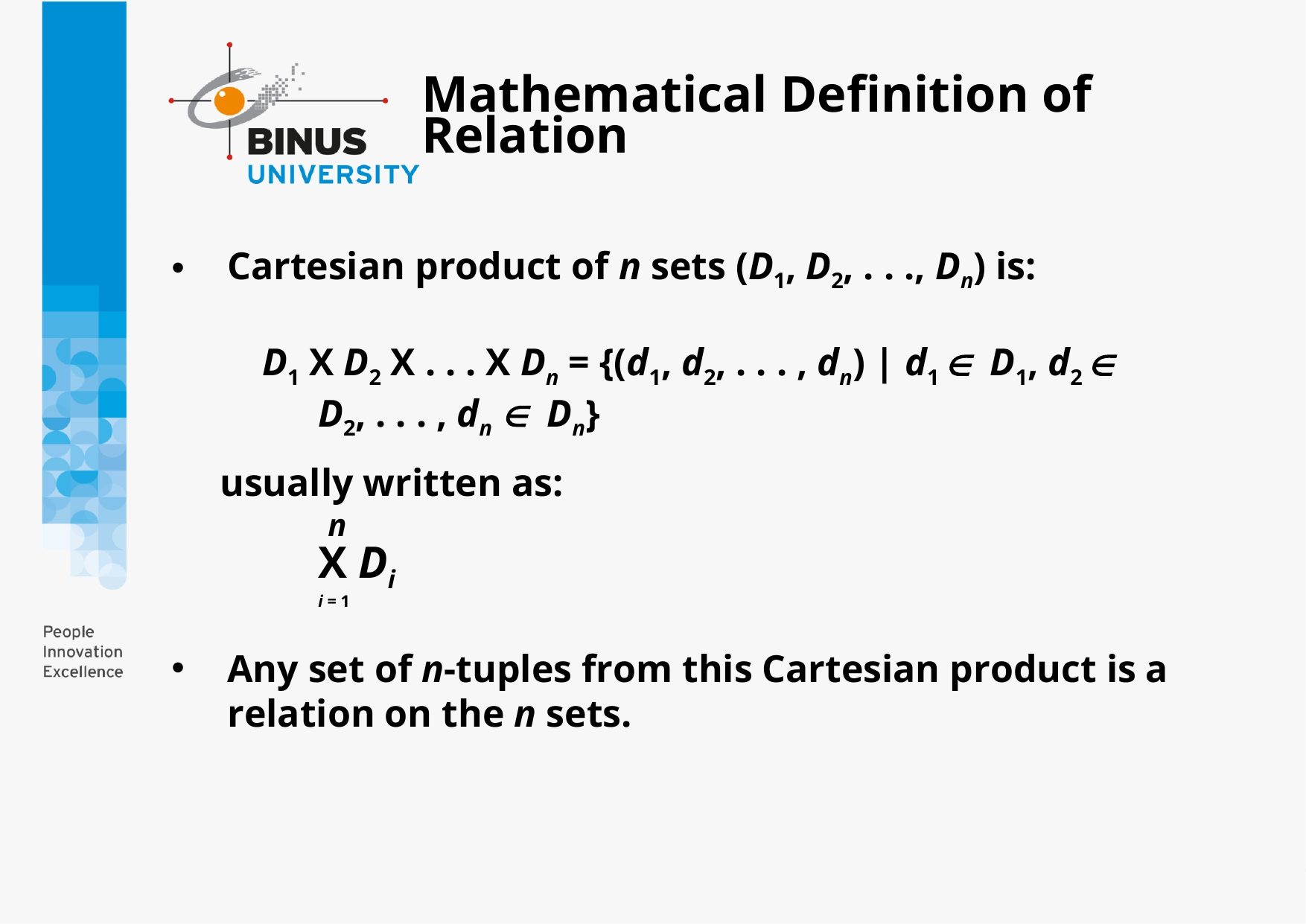

Mathematical Definition of Relation
Cartesian product of n sets (D1, D2, . . ., Dn) is:

D1 X D2 X . . . X Dn = {(d1, d2, . . . , dn) | d1 ∈ D1, d2 ∈ D2, . . . , dn ∈ Dn}
     usually written as:
	 n
	X Di
	i = 1
Any set of n-tuples from this Cartesian product is a relation on the n sets.